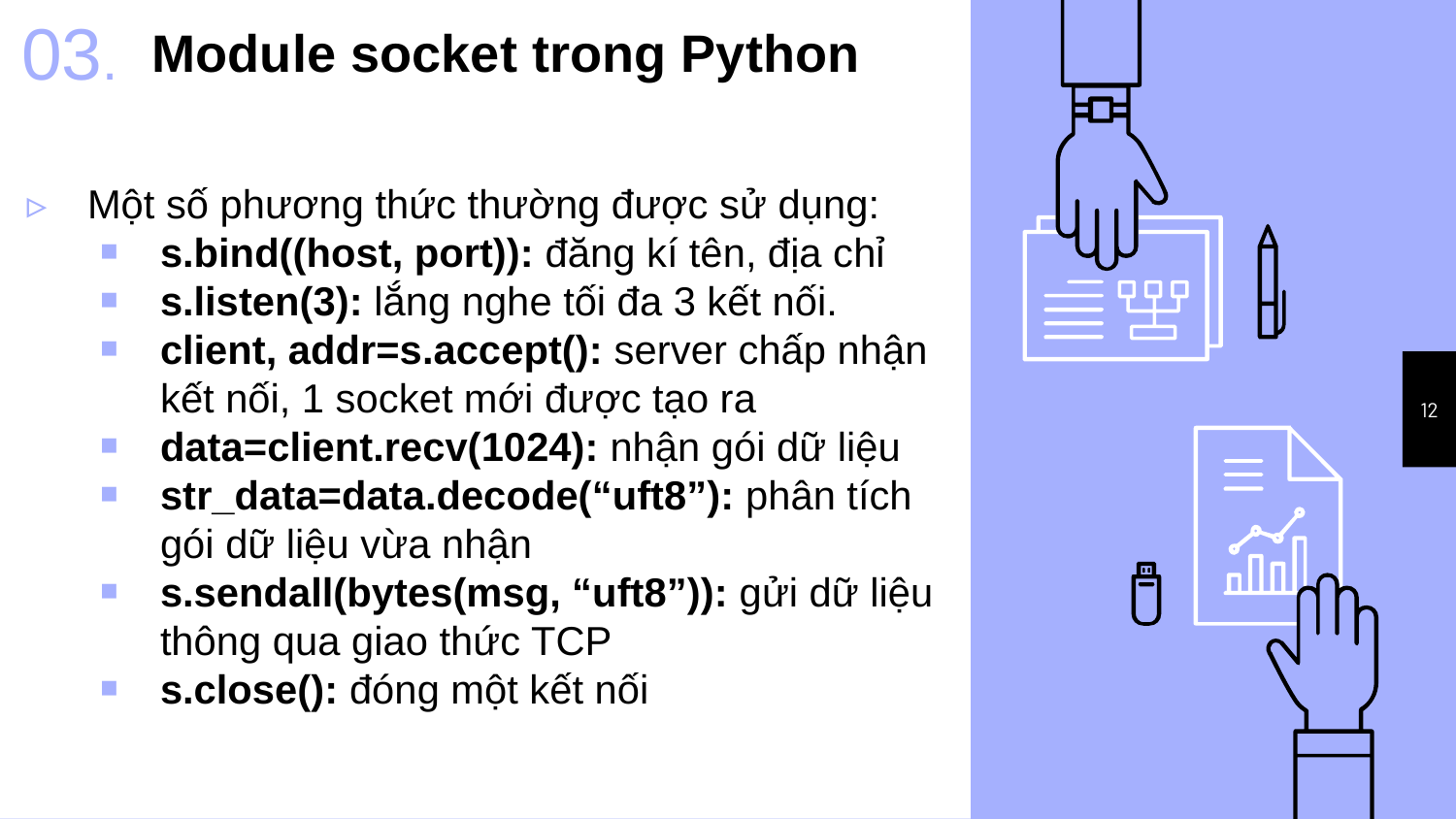

03.
Module socket trong Python
Một số phương thức thường được sử dụng:
s.bind((host, port)): đăng kí tên, địa chỉ
s.listen(3): lắng nghe tối đa 3 kết nối.
client, addr=s.accept(): server chấp nhận kết nối, 1 socket mới được tạo ra
data=client.recv(1024): nhận gói dữ liệu
str_data=data.decode(“uft8”): phân tích gói dữ liệu vừa nhận
s.sendall(bytes(msg, “uft8”)): gửi dữ liệu thông qua giao thức TCP
s.close(): đóng một kết nối

12